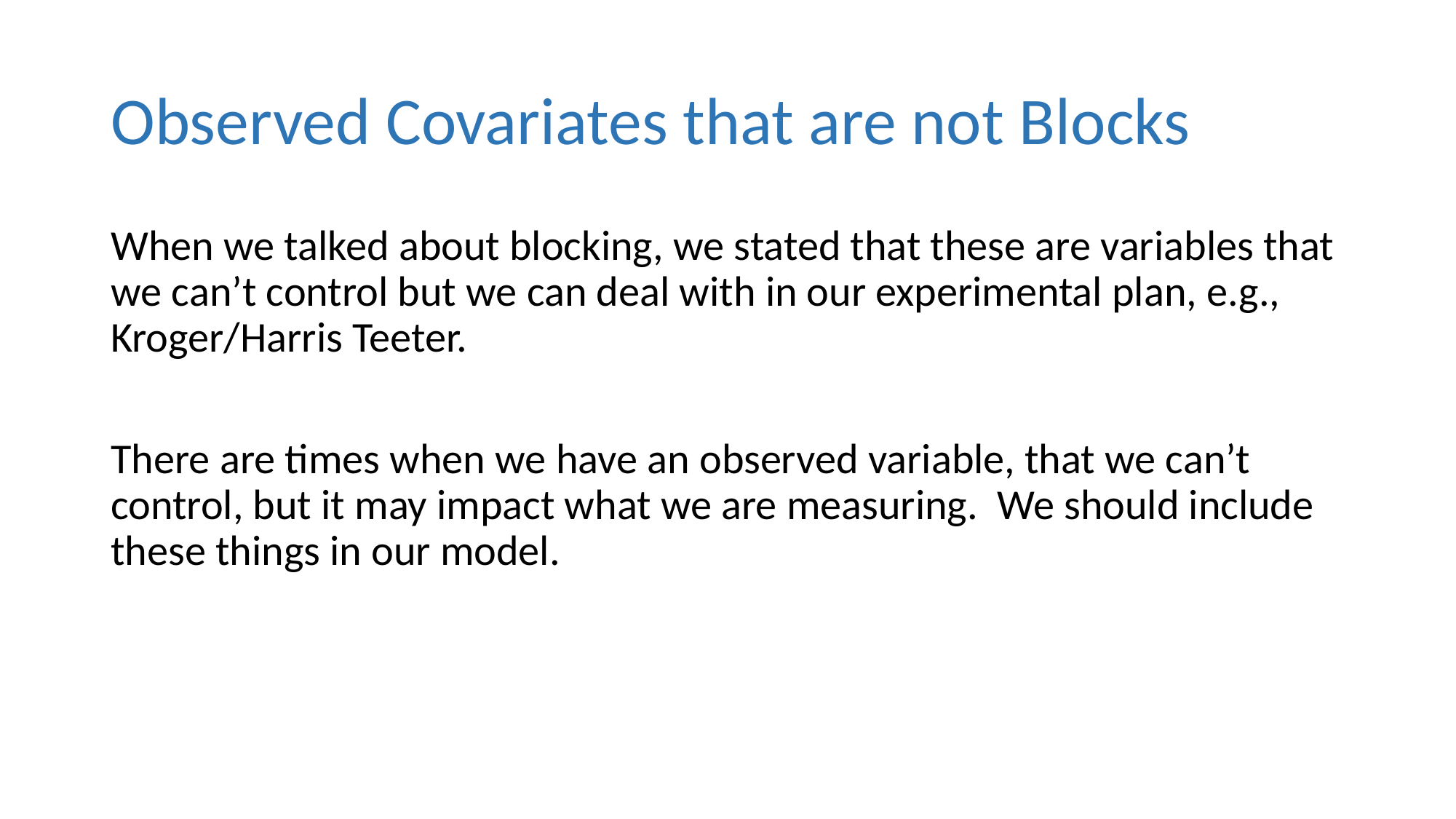

# Observed Covariates that are not Blocks
When we talked about blocking, we stated that these are variables that we can’t control but we can deal with in our experimental plan, e.g.,  Kroger/Harris Teeter.

There are times when we have an observed variable, that we can’t control, but it may impact what we are measuring.  We should include these things in our model.